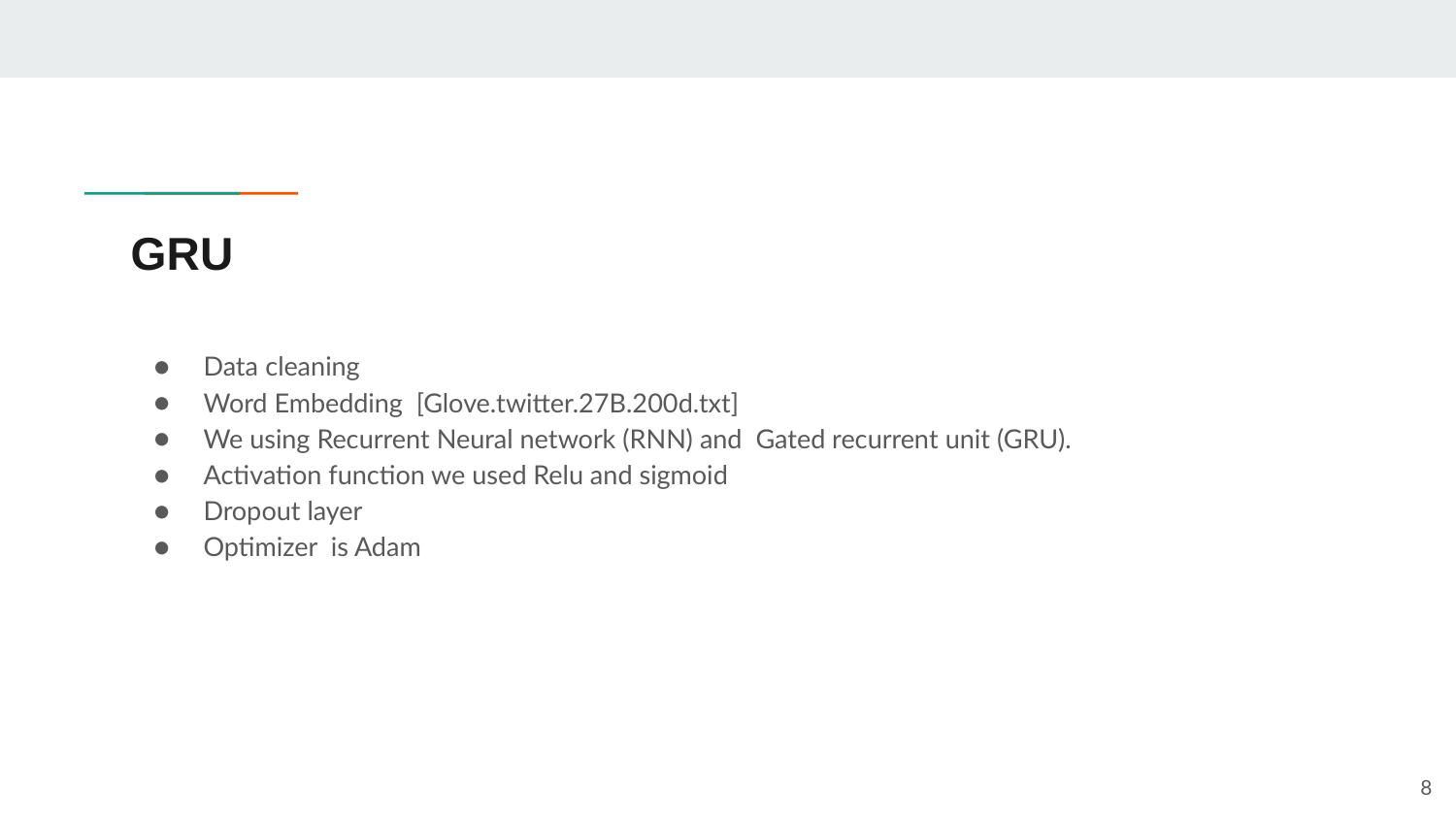

# GRU
Data cleaning
Word Embedding  [Glove.twitter.27B.200d.txt]
We using Recurrent Neural network (RNN) and  Gated recurrent unit (GRU).
Activation function we used Relu and sigmoid
Dropout layer
Optimizer  is Adam

8